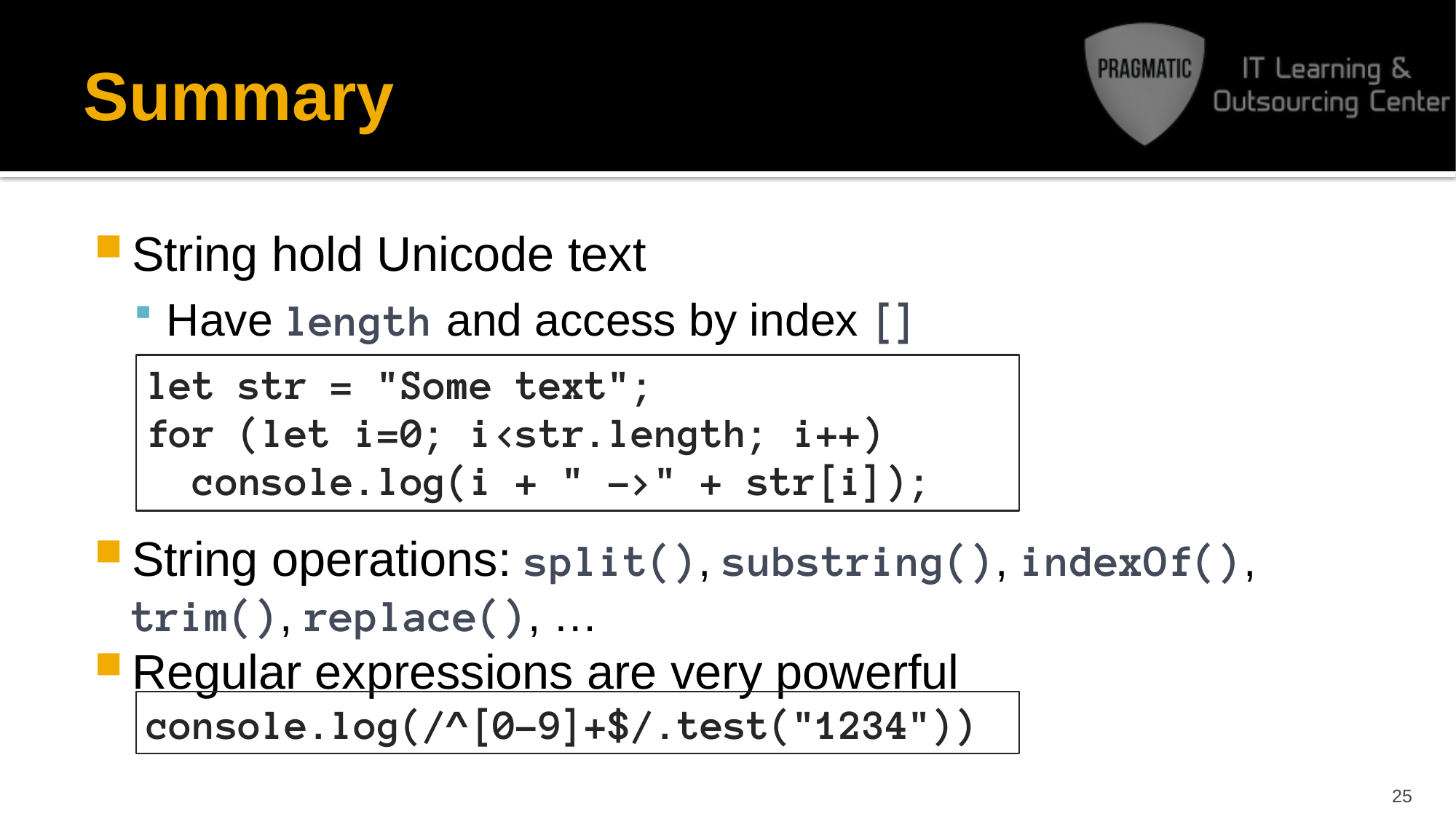

# Summary
String hold Unicode text
Have length and access by index []

String operations: split(), substring(), indexOf(), trim(), replace(), …
Regular expressions are very powerful
let str = "Some text";
for (let i=0; i<str.length; i++)
  console.log(i + " ->" + str[i]);
console.log(/^[0-9]+$/.test("1234"))
25